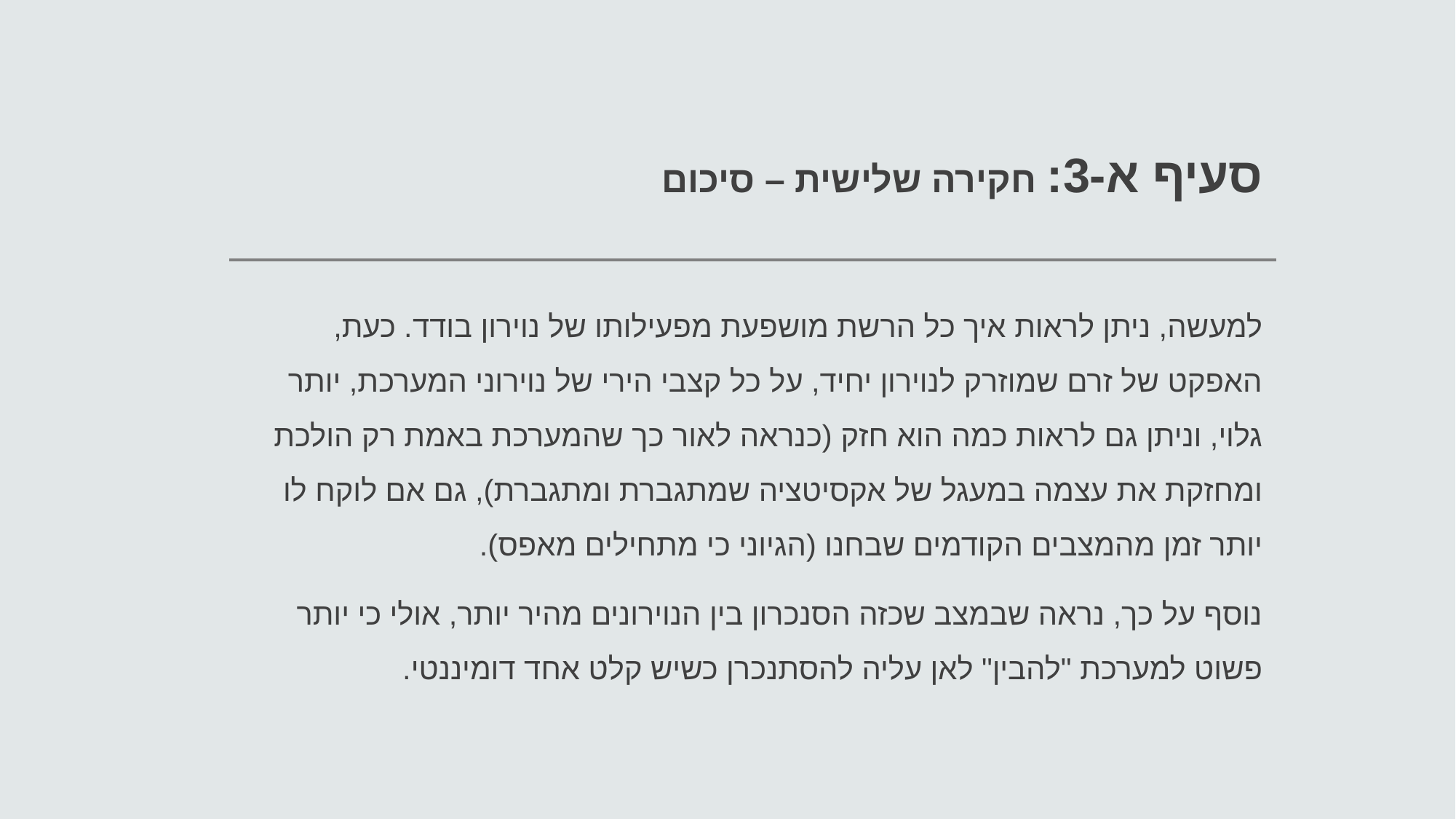

# סעיף א-3: חקירה שלישית – סיכום
למעשה, ניתן לראות איך כל הרשת מושפעת מפעילותו של נוירון בודד. כעת, האפקט של זרם שמוזרק לנוירון יחיד, על כל קצבי הירי של נוירוני המערכת, יותר גלוי, וניתן גם לראות כמה הוא חזק (כנראה לאור כך שהמערכת באמת רק הולכת ומחזקת את עצמה במעגל של אקסיטציה שמתגברת ומתגברת), גם אם לוקח לו יותר זמן מהמצבים הקודמים שבחנו (הגיוני כי מתחילים מאפס).
נוסף על כך, נראה שבמצב שכזה הסנכרון בין הנוירונים מהיר יותר, אולי כי יותר פשוט למערכת "להבין" לאן עליה להסתנכרן כשיש קלט אחד דומיננטי.